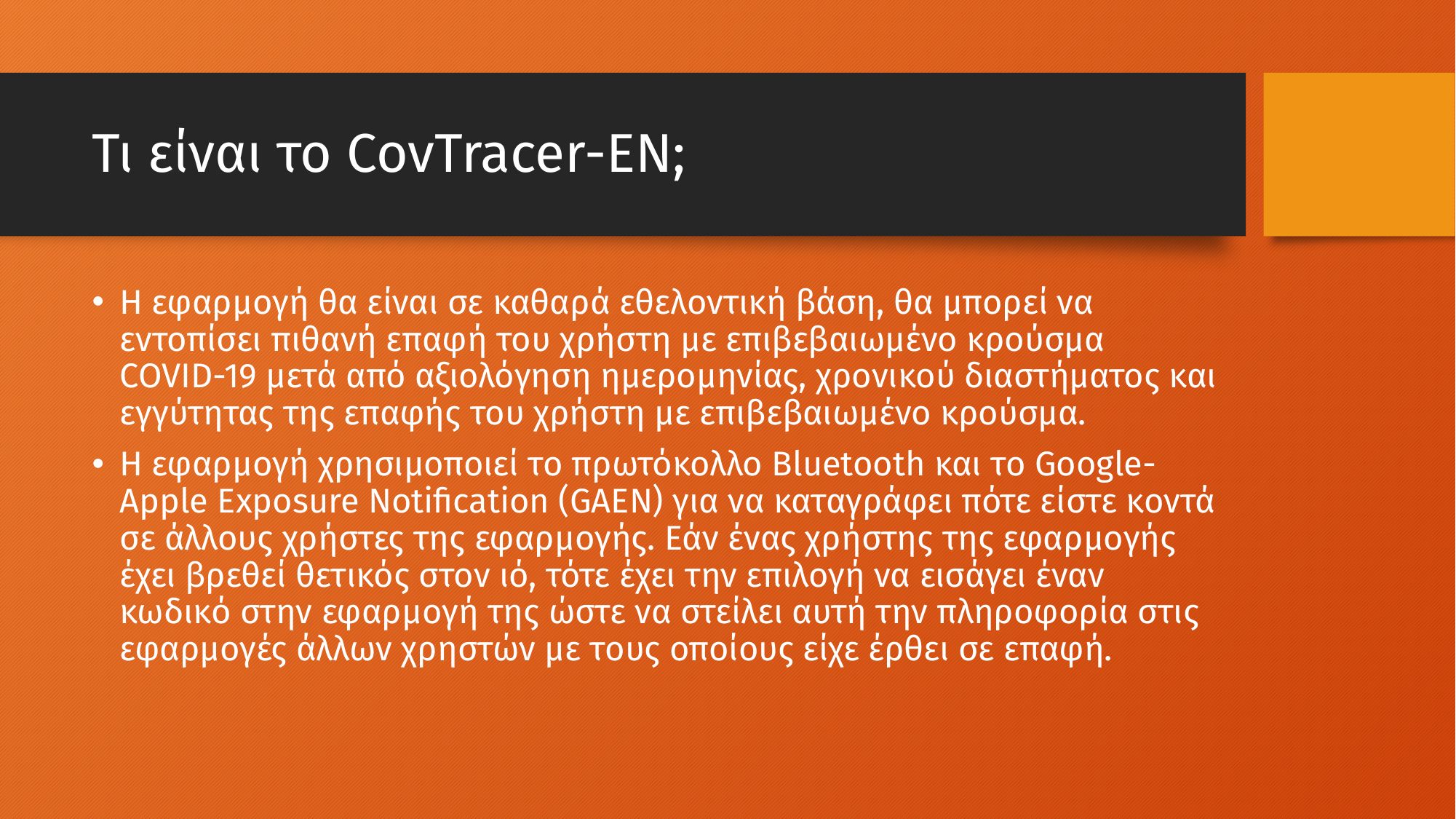

# Τι είναι το CovTracer-EN;
Η εφαρμογή θα είναι σε καθαρά εθελοντική βάση, θα μπορεί να εντοπίσει πιθανή επαφή του χρήστη με επιβεβαιωμένο κρούσμα COVID-19 μετά από αξιολόγηση ημερομηνίας, χρονικού διαστήματος και εγγύτητας της επαφής του χρήστη με επιβεβαιωμένο κρούσμα.
Η εφαρμογή χρησιμοποιεί το πρωτόκολλο Bluetooth και το Google-Apple Exposure Notification (GAEN) για να καταγράφει πότε είστε κοντά σε άλλους χρήστες της εφαρμογής. Εάν ένας χρήστης της εφαρμογής έχει βρεθεί θετικός στον ιό, τότε έχει την επιλογή να εισάγει έναν κωδικό στην εφαρμογή της ώστε να στείλει αυτή την πληροφορία στις εφαρμογές άλλων χρηστών με τους οποίους είχε έρθει σε επαφή.